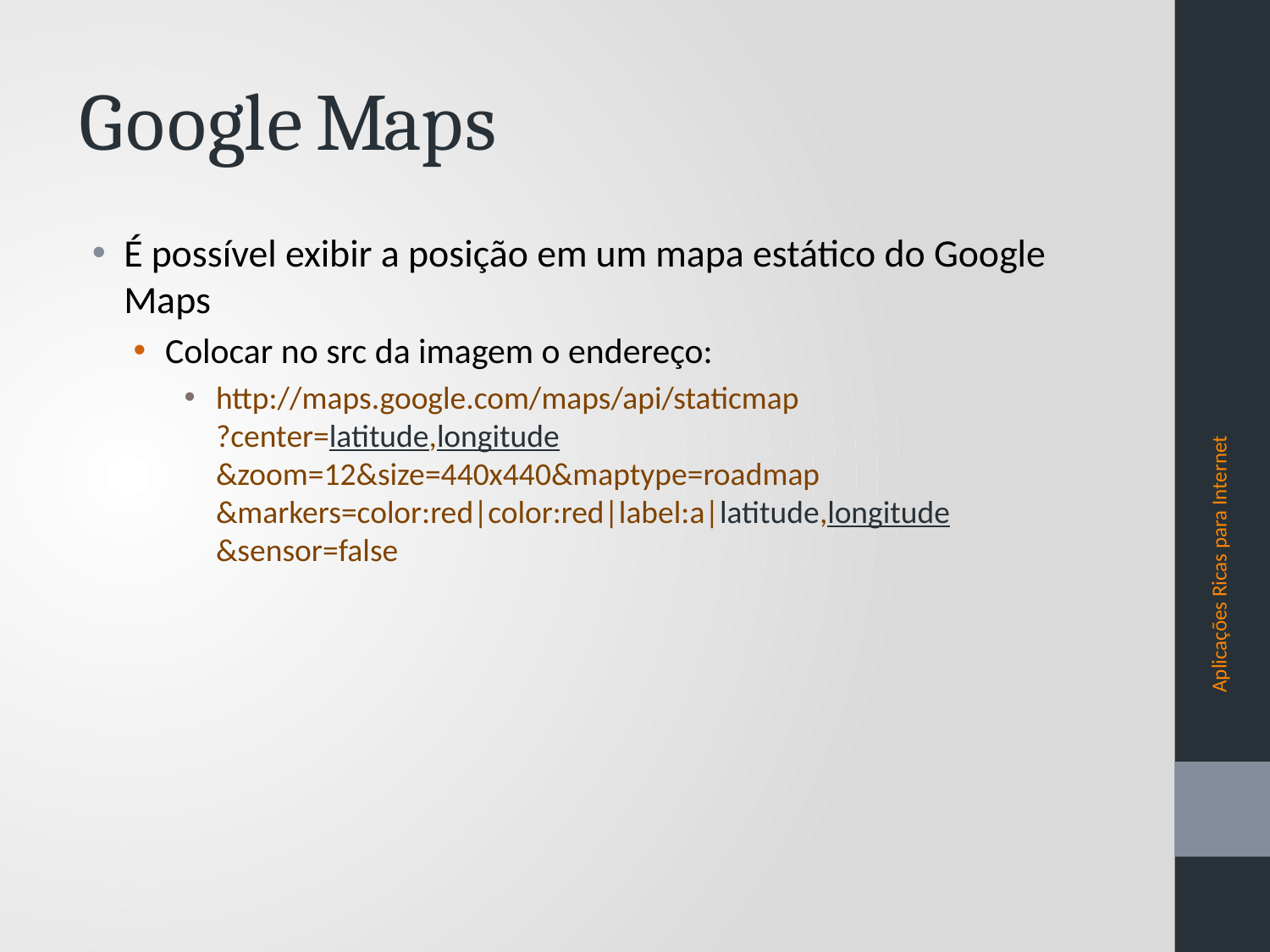

# Google Maps
É possível exibir a posição em um mapa estático do Google Maps
Colocar no src da imagem o endereço:
http://maps.google.com/maps/api/staticmap
?center=latitude,longitude
&zoom=12&size=440x440&maptype=roadmap
&markers=color:red|color:red|label:a|latitude,longitude
&sensor=false
Aplicações Ricas para Internet